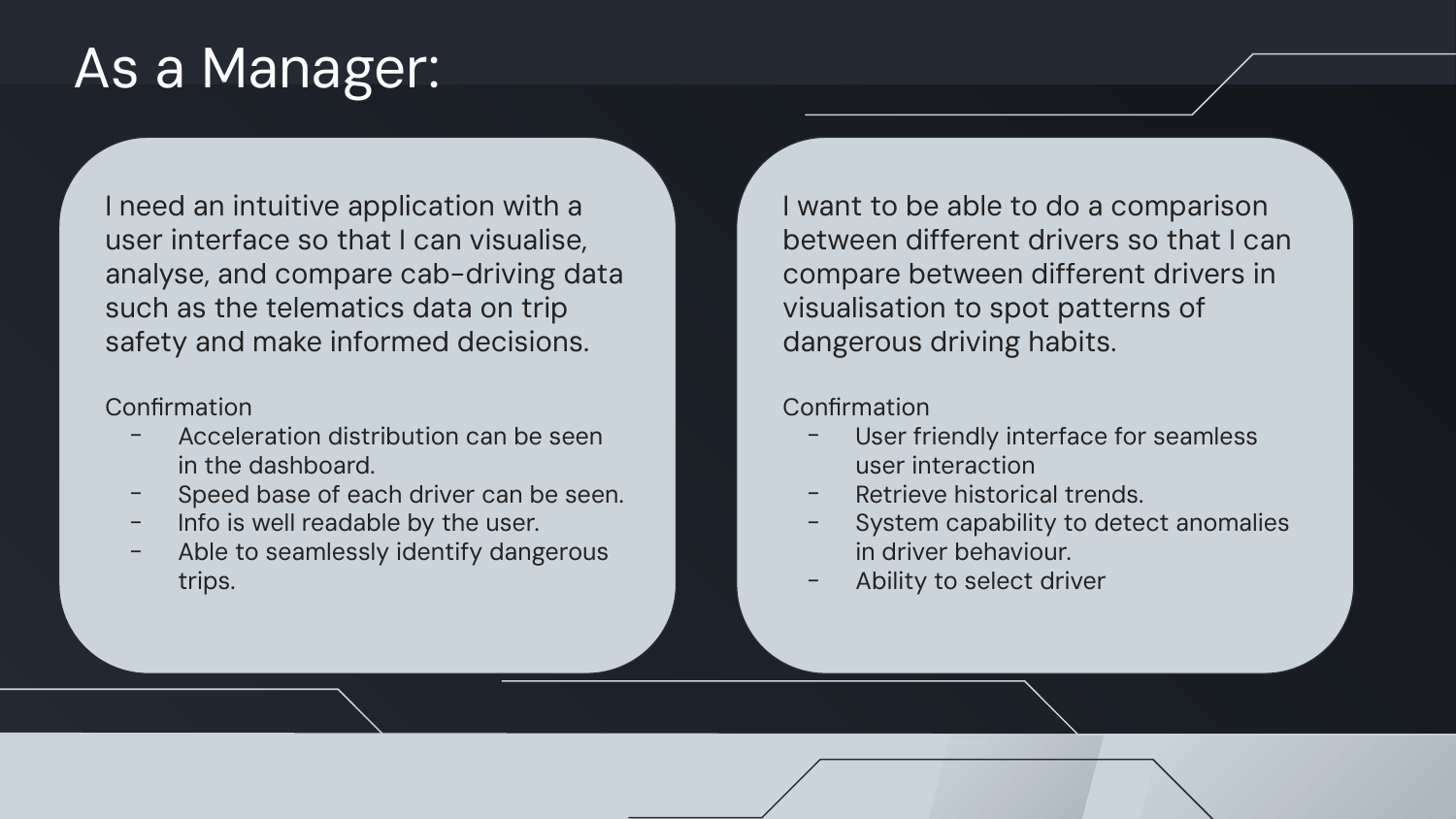

As a Manager:

I need an intuitive application with a user interface so that I can visualise, analyse, and compare cab-driving data such as the telematics data on trip safety and make informed decisions.

Confirmation
Acceleration distribution can be seen in the dashboard.
Speed base of each driver can be seen.
Info is well readable by the user.
Able to seamlessly identify dangerous trips.

I want to be able to do a comparison between different drivers so that I can compare between different drivers in visualisation to spot patterns of dangerous driving habits.

Confirmation
User friendly interface for seamless user interaction
Retrieve historical trends.
System capability to detect anomalies in driver behaviour.
Ability to select driver